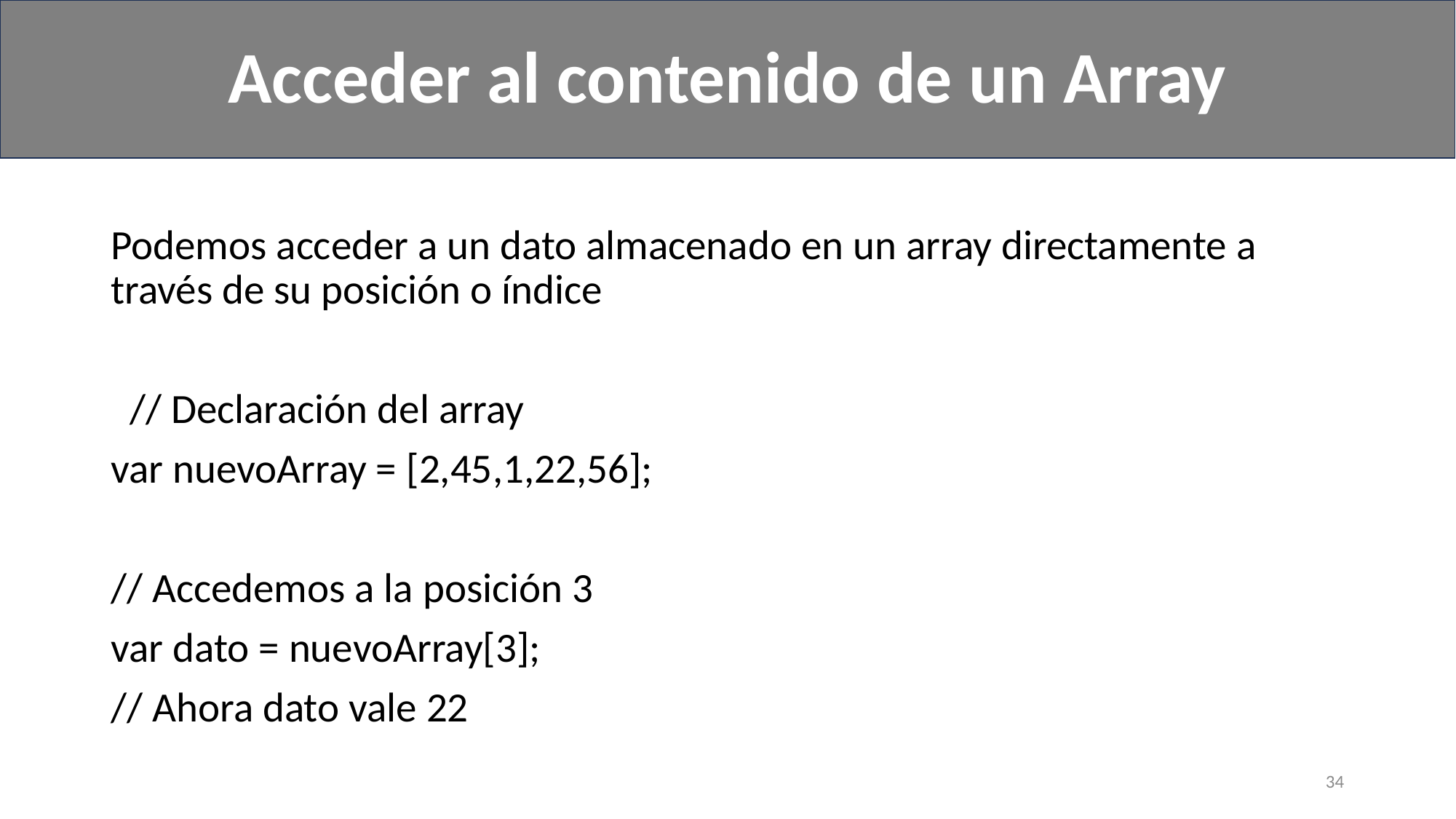

Acceder al contenido de un Array
#
Podemos acceder a un dato almacenado en un array directamente a través de su posición o índice

  // Declaración del array
var nuevoArray = [2,45,1,22,56];

// Accedemos a la posición 3
var dato = nuevoArray[3];
// Ahora dato vale 22

34